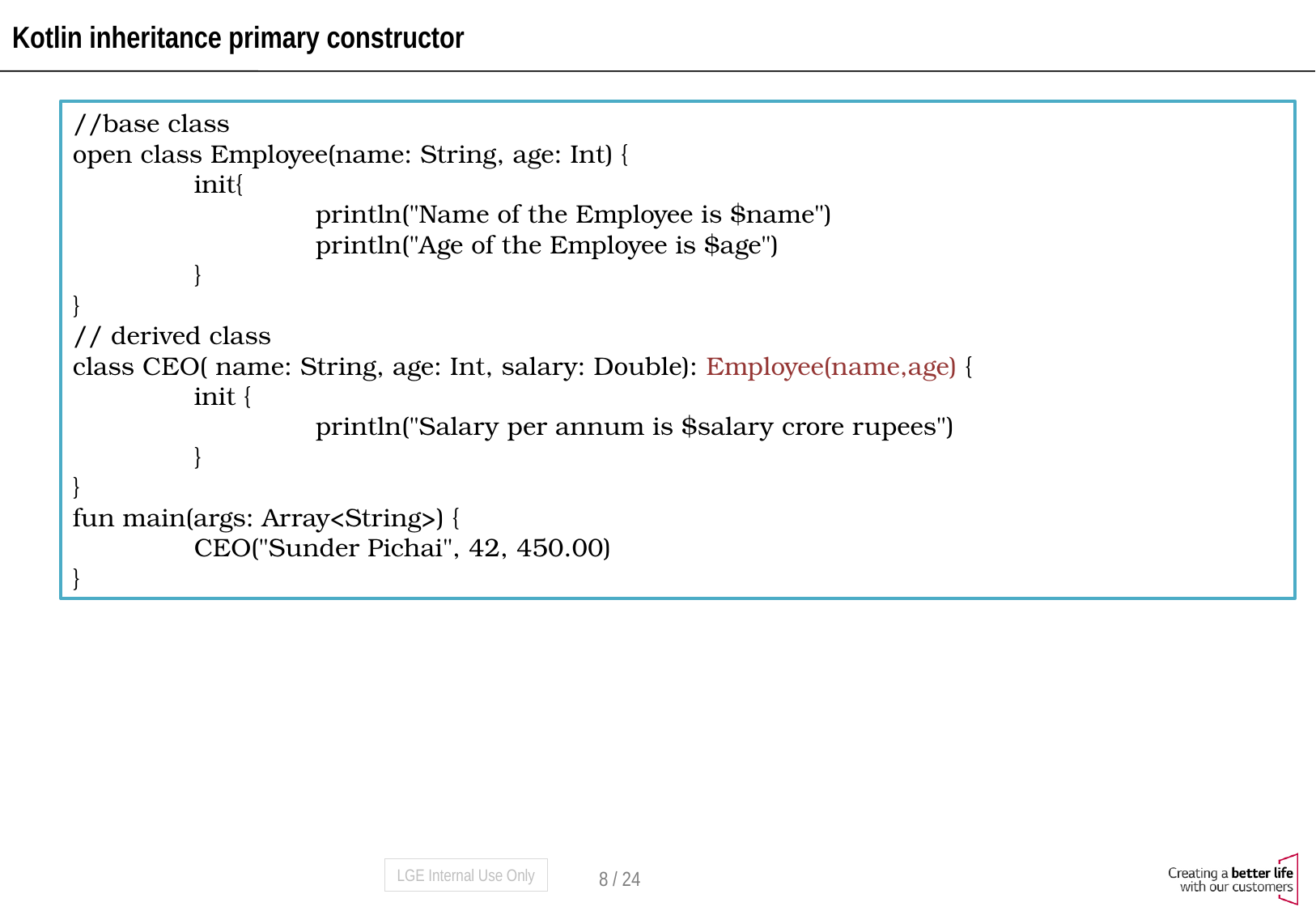

# Kotlin inheritance primary constructor
//base class
open class Employee(name: String, age: Int) {
	init{
		println("Name of the Employee is $name")
		println("Age of the Employee is $age")
	}
}
// derived class
class CEO( name: String, age: Int, salary: Double): Employee(name,age) {
	init {
		println("Salary per annum is $salary crore rupees")
	}
}
fun main(args: Array<String>) {
	CEO("Sunder Pichai", 42, 450.00)
}